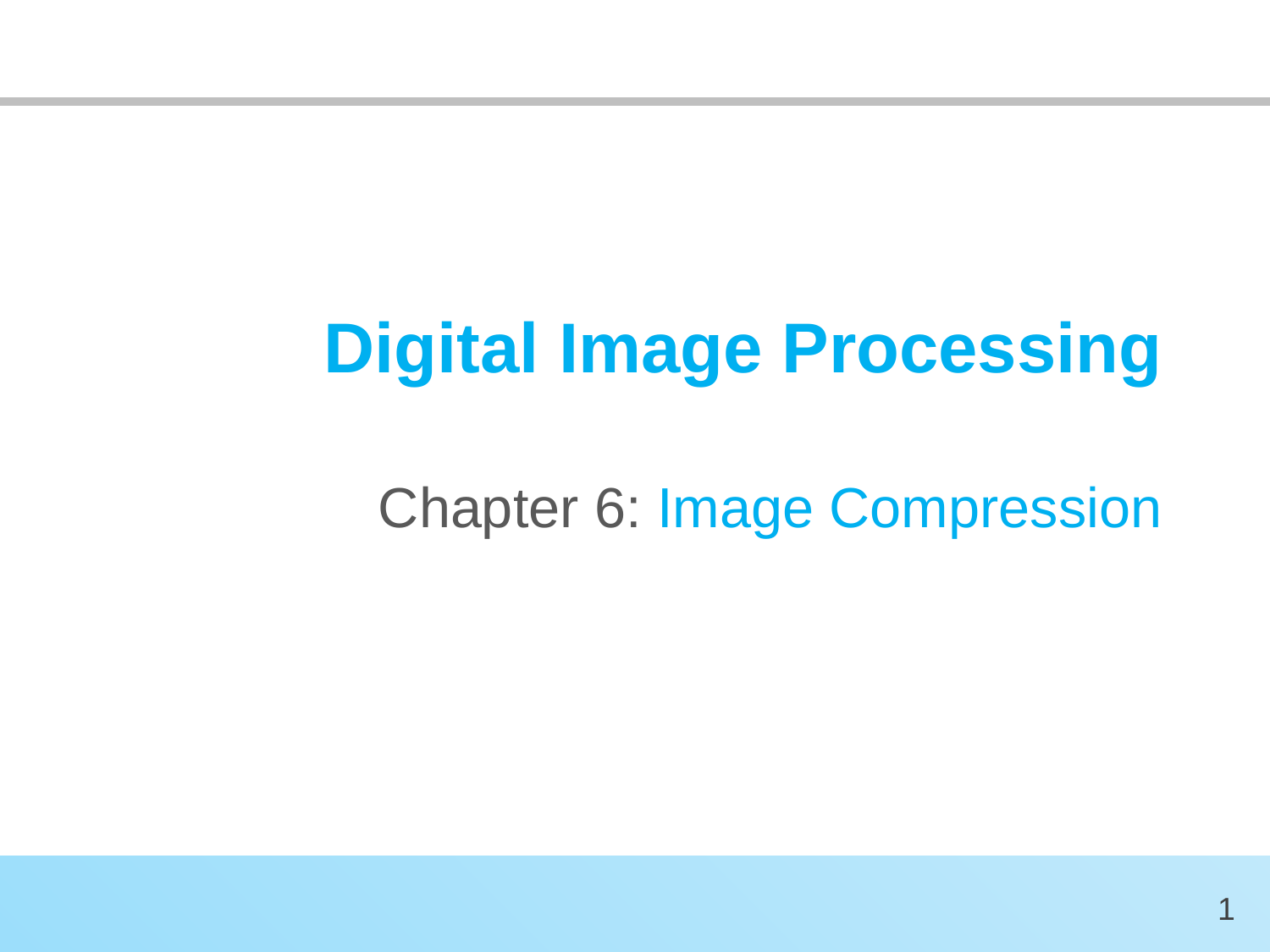

Digital Image Processing
Chapter 6: Image Compression
1